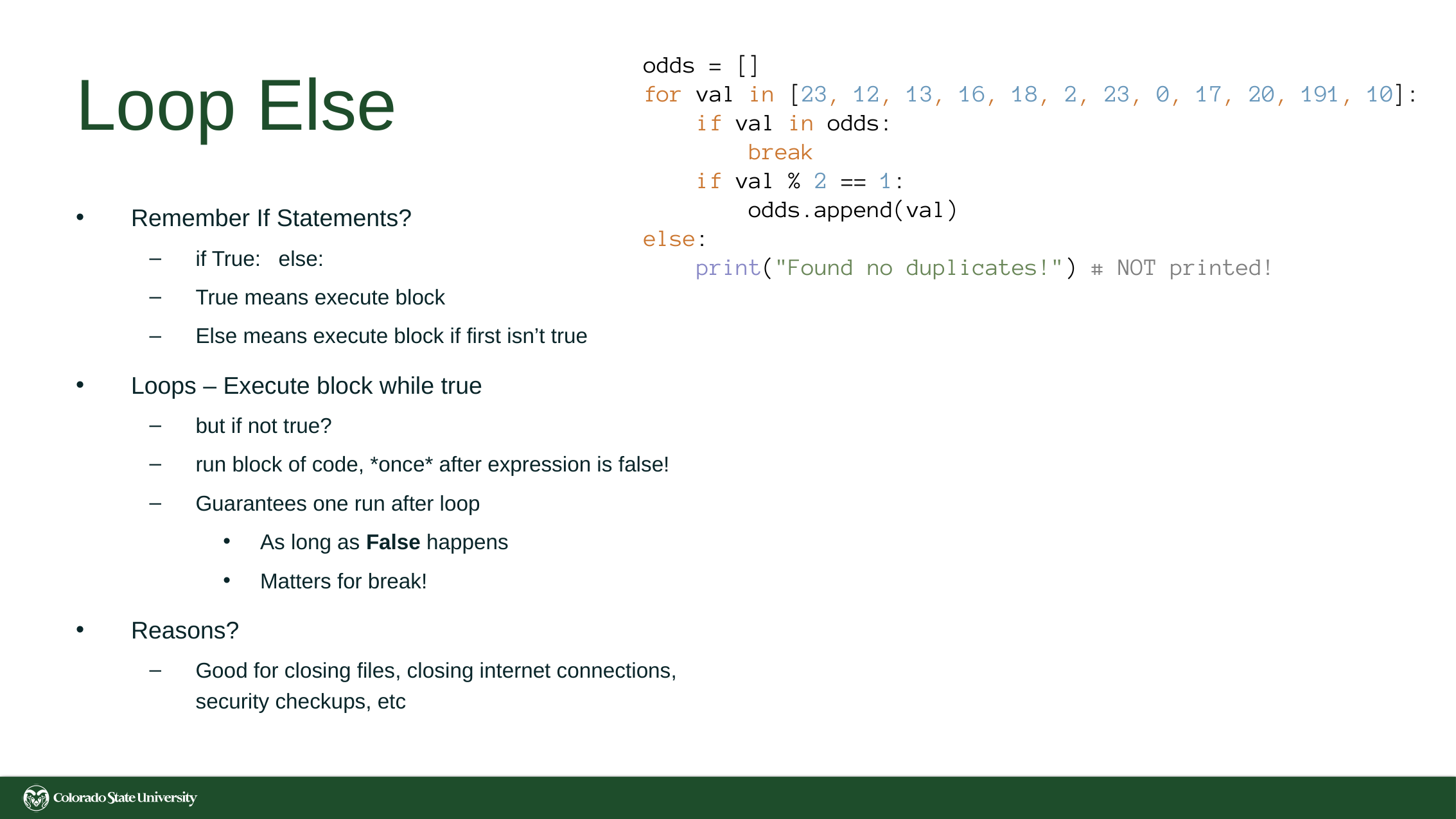

odds = []
for val in [23, 12, 13, 16, 18, 2, 23, 0, 17, 20, 191, 10]:
    if val in odds:
        break
    if val % 2 == 1:
        odds.append(val)
else:
    print("Found no duplicates!") # NOT printed!
# Loop Else
Remember If Statements?
if True:   else:
True means execute block
Else means execute block if first isn’t true
Loops – Execute block while true
but if not true?
run block of code, *once* after expression is false!
Guarantees one run after loop
As long as False happens
Matters for break!
Reasons?
Good for closing files, closing internet connections,
security checkups, etc